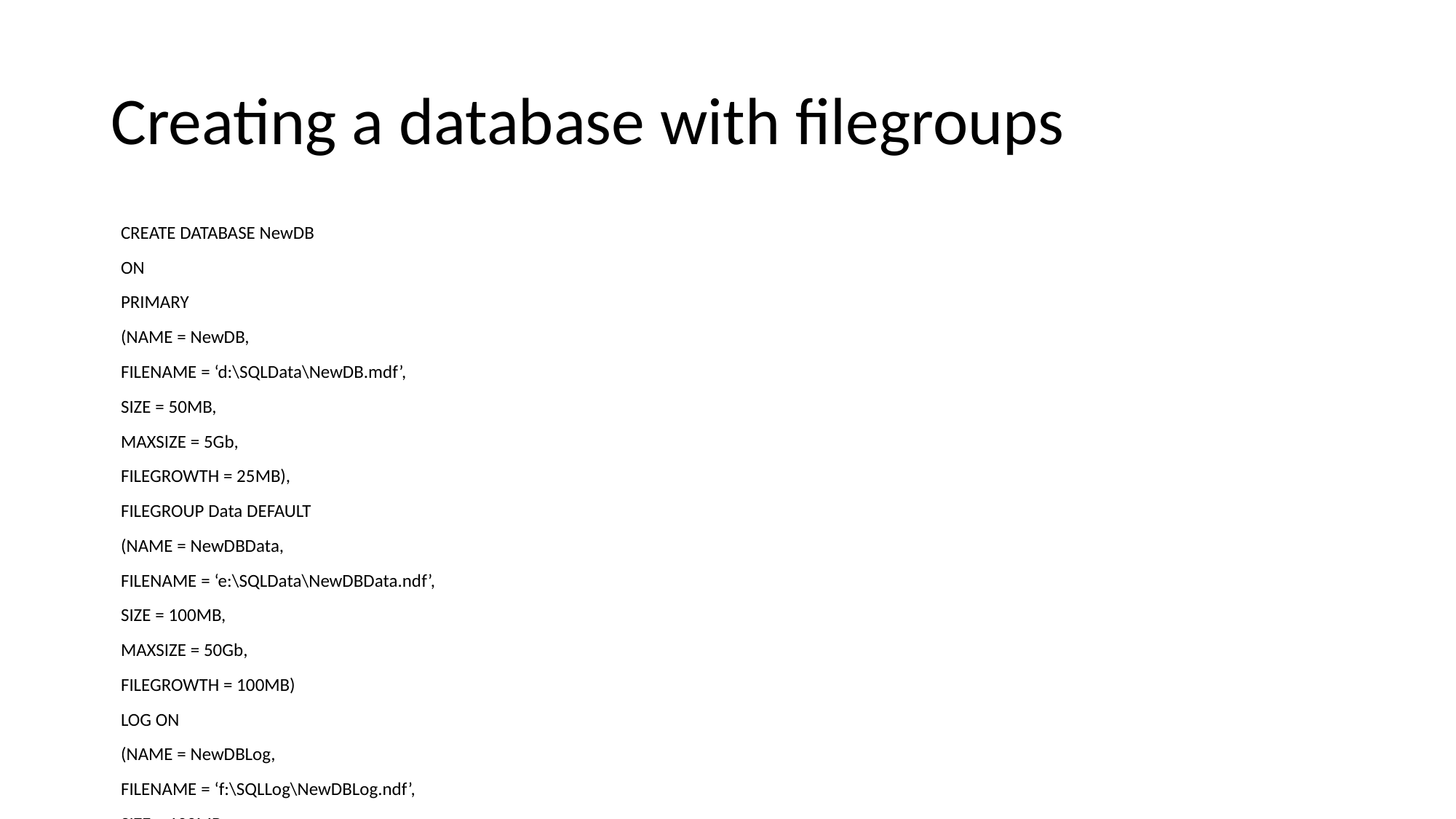

# Creating a database with filegroups
CREATE DATABASE NewDB
ON
PRIMARY
(NAME = NewDB,
FILENAME = ‘d:\SQLData\NewDB.mdf’,
SIZE = 50MB,
MAXSIZE = 5Gb,
FILEGROWTH = 25MB),
FILEGROUP Data DEFAULT
(NAME = NewDBData,
FILENAME = ‘e:\SQLData\NewDBData.ndf’,
SIZE = 100MB,
MAXSIZE = 50Gb,
FILEGROWTH = 100MB)
LOG ON
(NAME = NewDBLog,
FILENAME = ‘f:\SQLLog\NewDBLog.ndf’,
SIZE = 100MB,
MAXSIZE = 25Gb,
FILEGROWTH = 25MB);
525